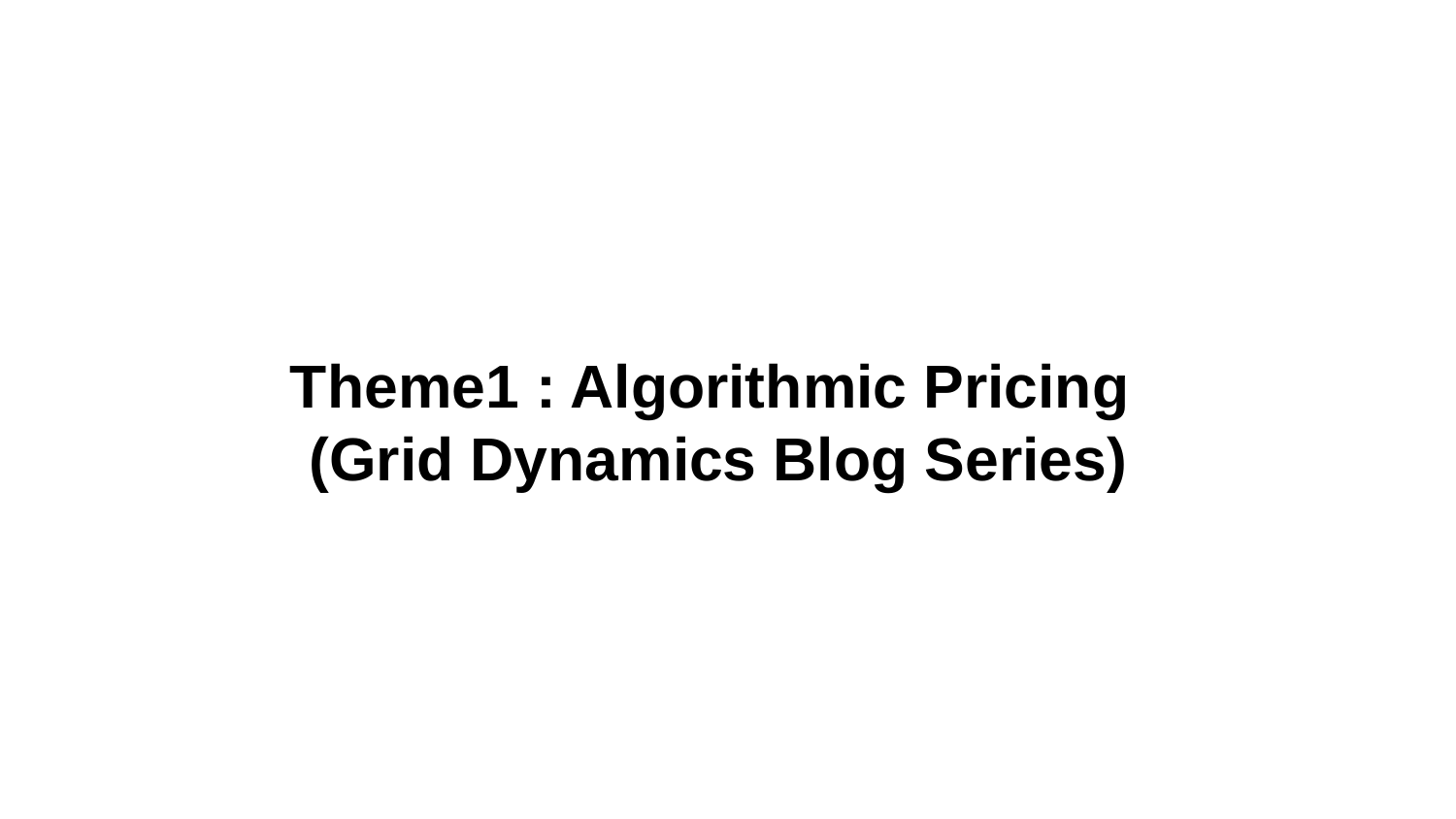

# Theme1 : Algorithmic Pricing
(Grid Dynamics Blog Series)